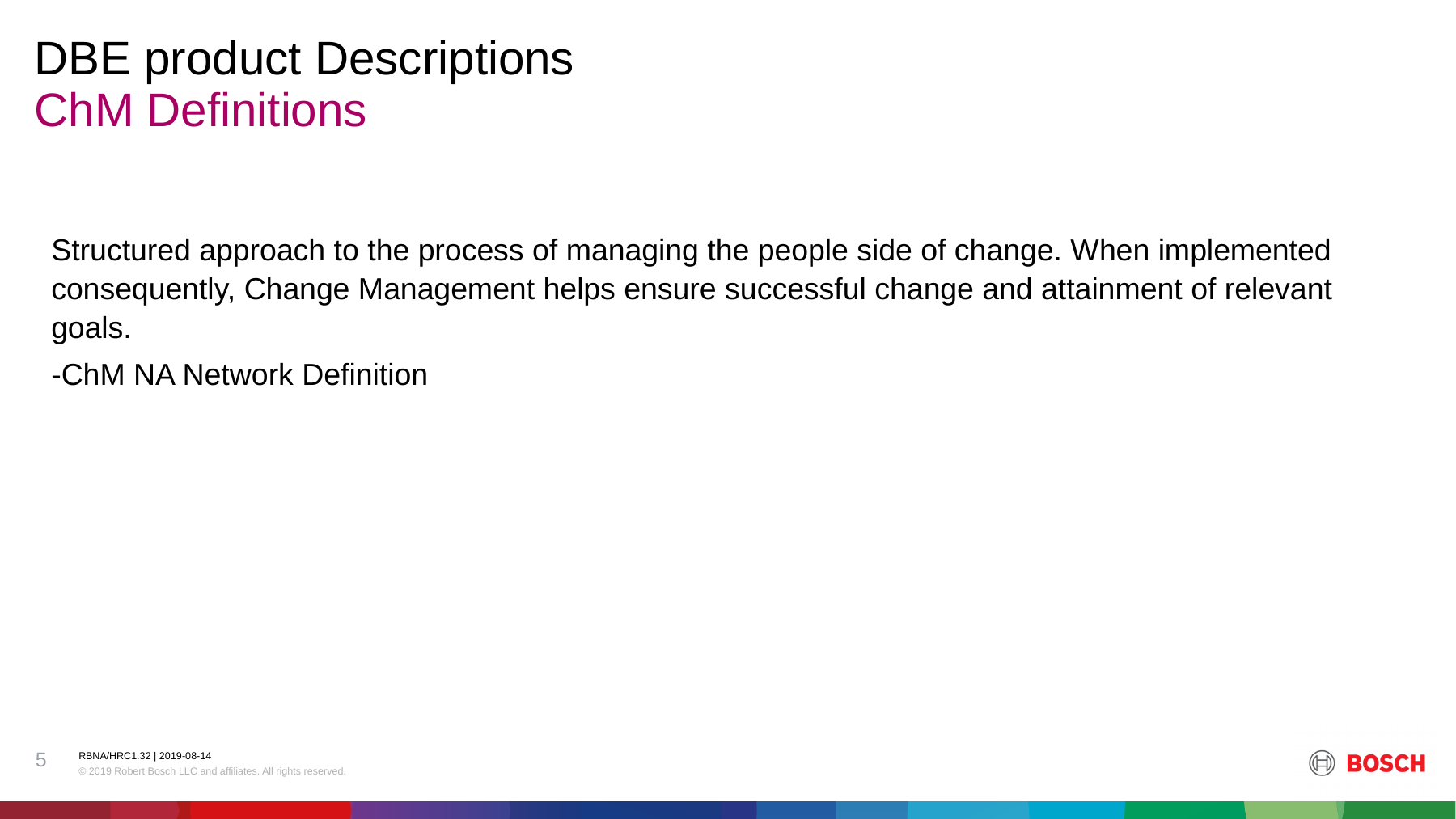

DBE product Descriptions

# ChM Definitions
Structured approach to the process of managing the people side of change. When implemented consequently, Change Management helps ensure successful change and attainment of relevant goals.
-ChM NA Network Definition
5